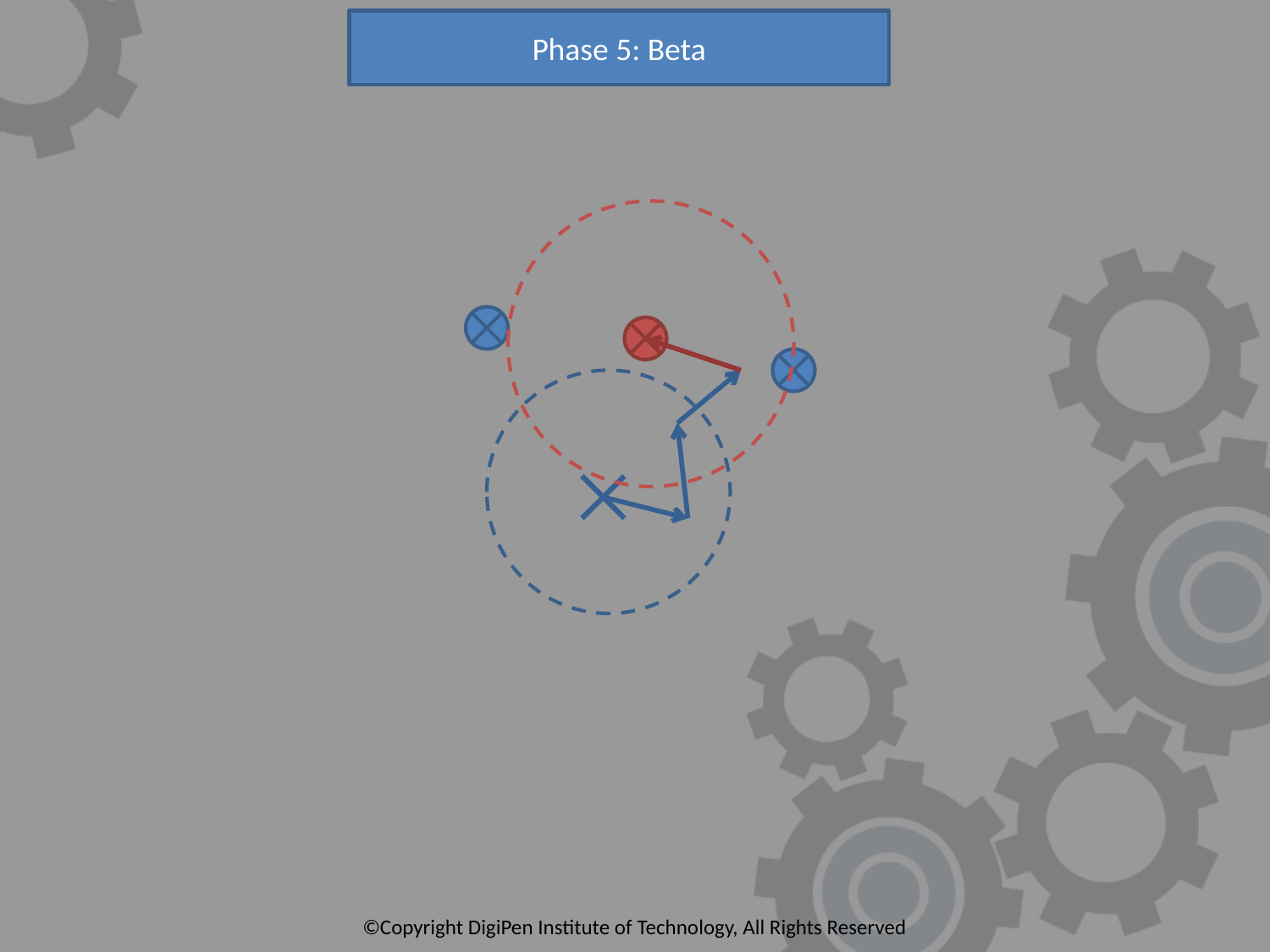

Phase 5: Beta

©Copyright DigiPen Institute of Technology, All Rights Reserved